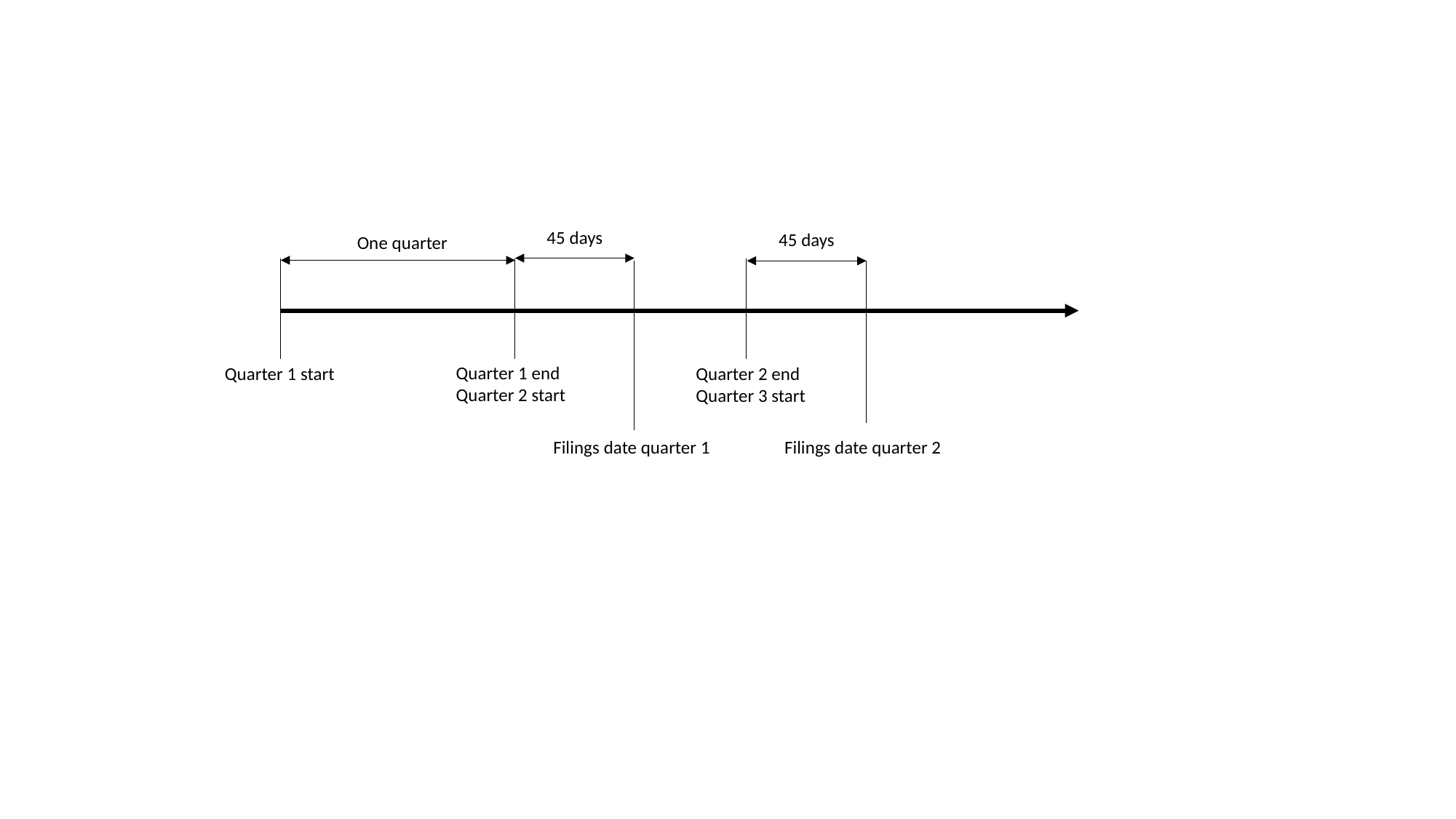

45 days
45 days
One quarter
Quarter 1 end
Quarter 2 start
Quarter 1 start
Quarter 2 end
Quarter 3 start
Filings date quarter 1
Filings date quarter 2